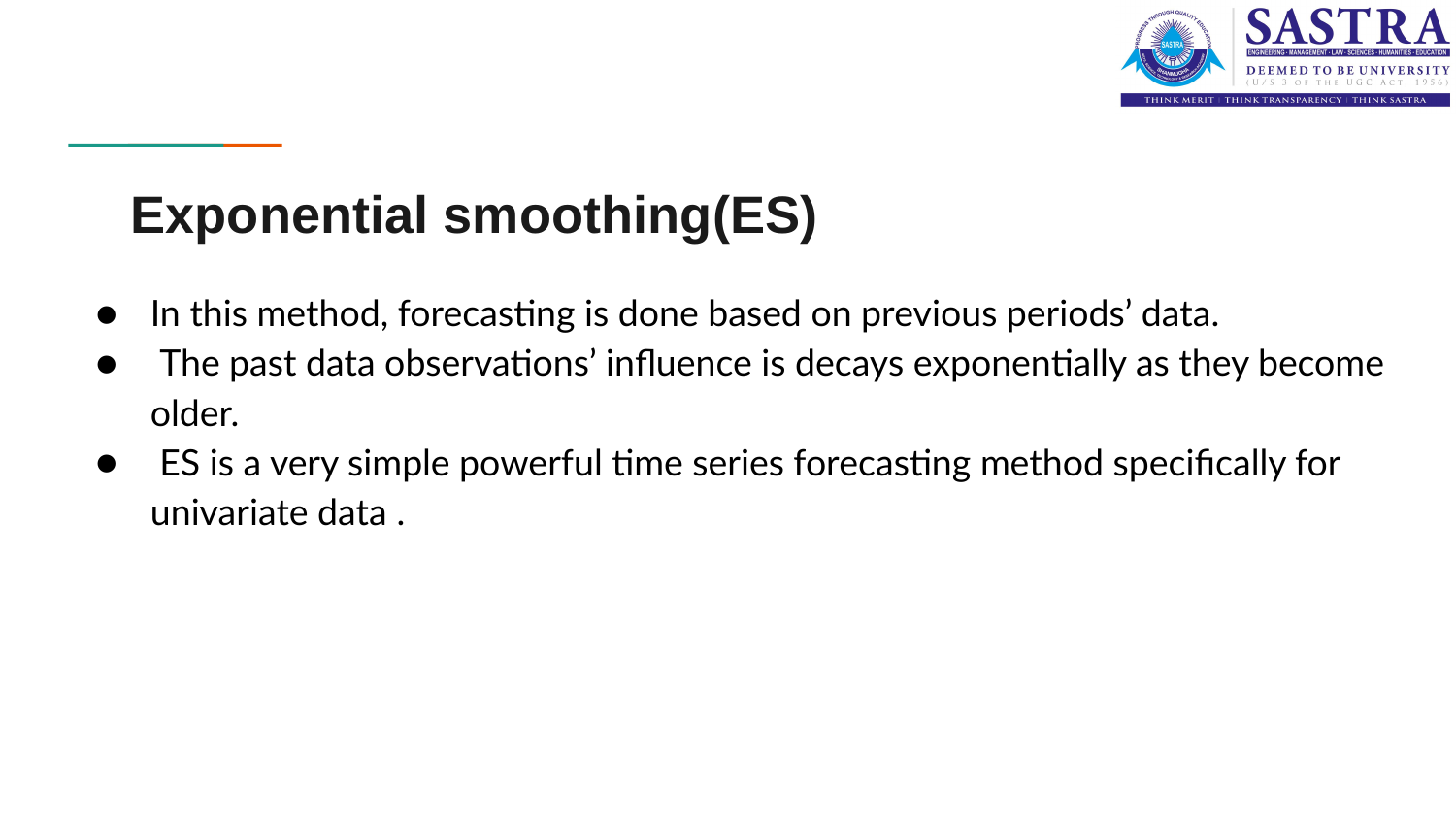

# Exponential smoothing(ES)
In this method, forecasting is done based on previous periods’ data.
 The past data observations’ influence is decays exponentially as they become older.
 ES is a very simple powerful time series forecasting method specifically for univariate data .